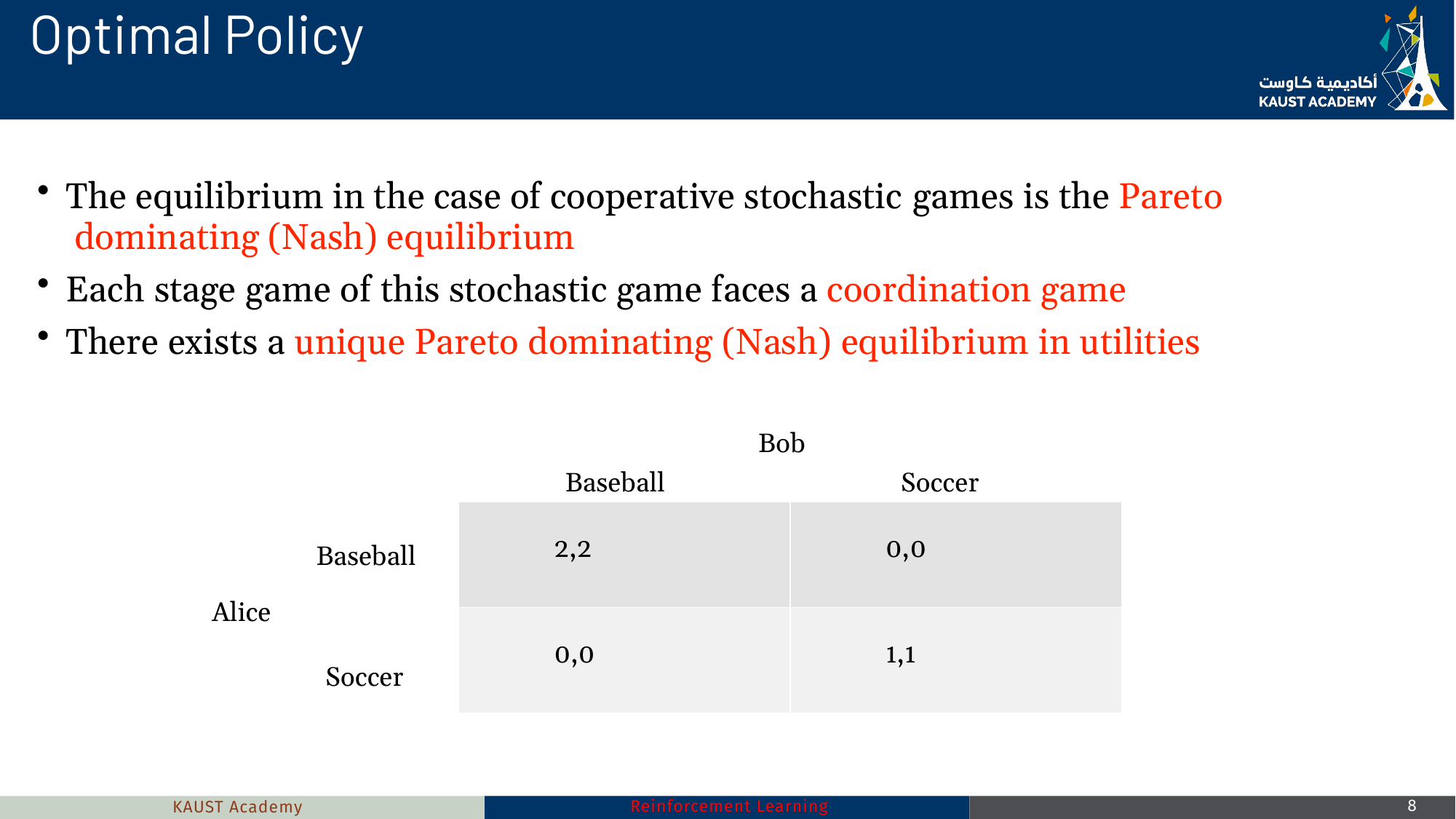

# Optimal Policy
The equilibrium in the case of cooperative stochastic games is the Pareto  dominating (Nash) equilibrium
Each stage game of this stochastic game faces a coordination game
There exists a unique Pareto dominating (Nash) equilibrium in utilities

Bob
Baseball
Soccer
| 2,2 | 0,0 |
| --- | --- |
| 0,0 | 1,1 |
Baseball
Alice

Soccer